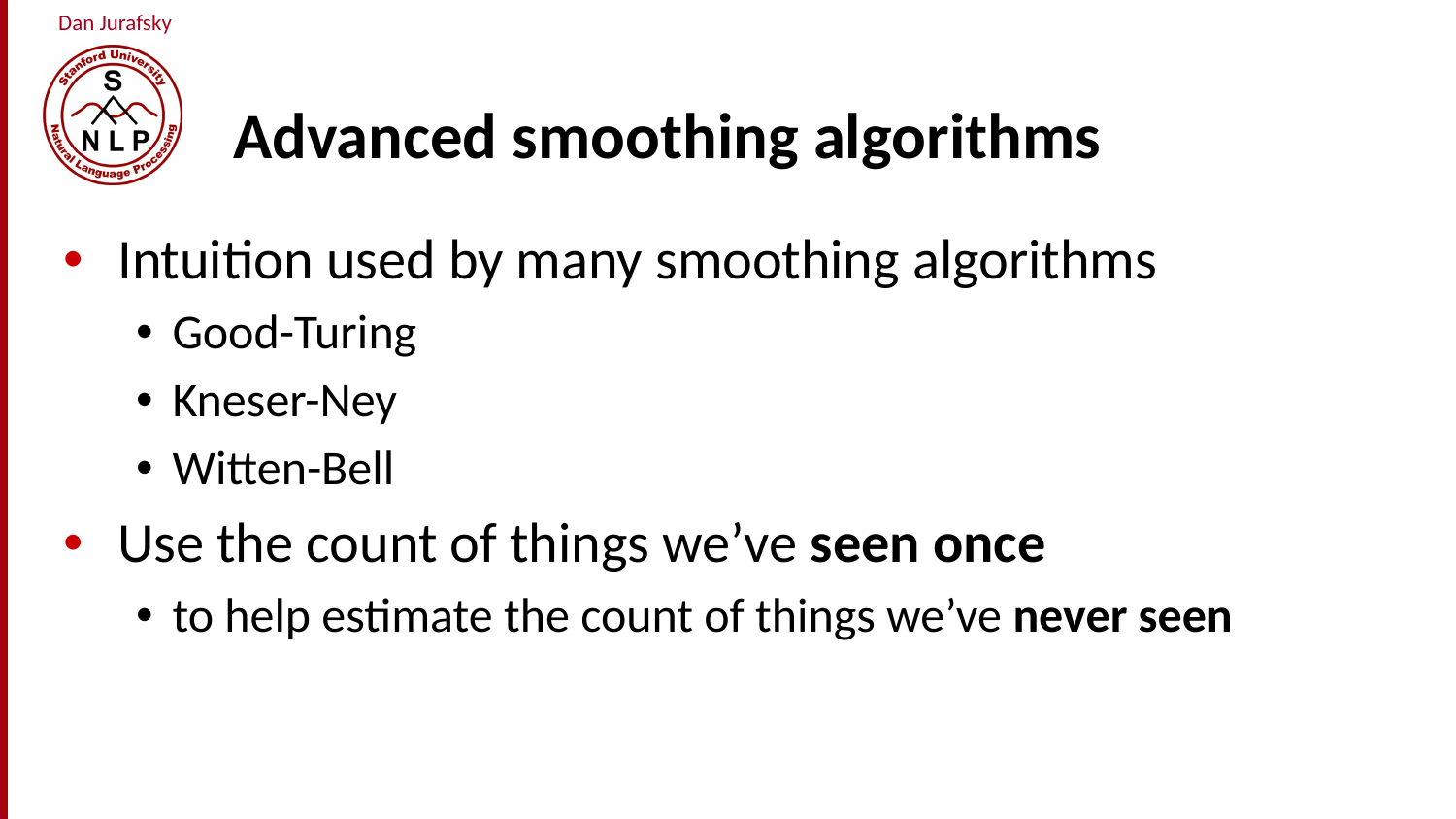

# Advanced smoothing algorithms
Intuition used by many smoothing algorithms
Good-Turing
Kneser-Ney
Witten-Bell
Use the count of things we’ve seen once
to help estimate the count of things we’ve never seen